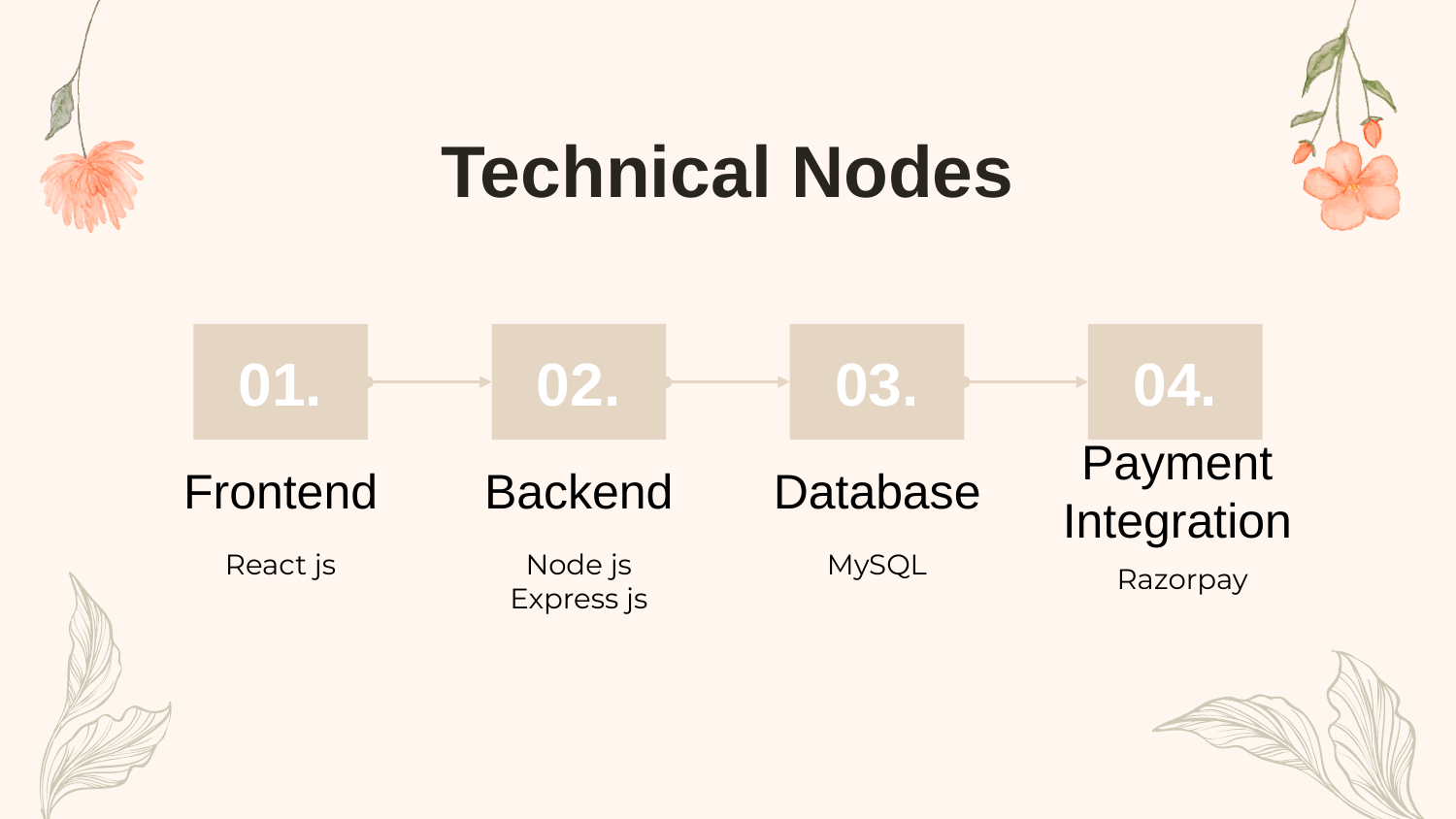

# Technical Nodes
01.
03.
02.
04.
Backend
Frontend
Database
Payment Integration
React js
MySQL
Node js
Express js
Razorpay